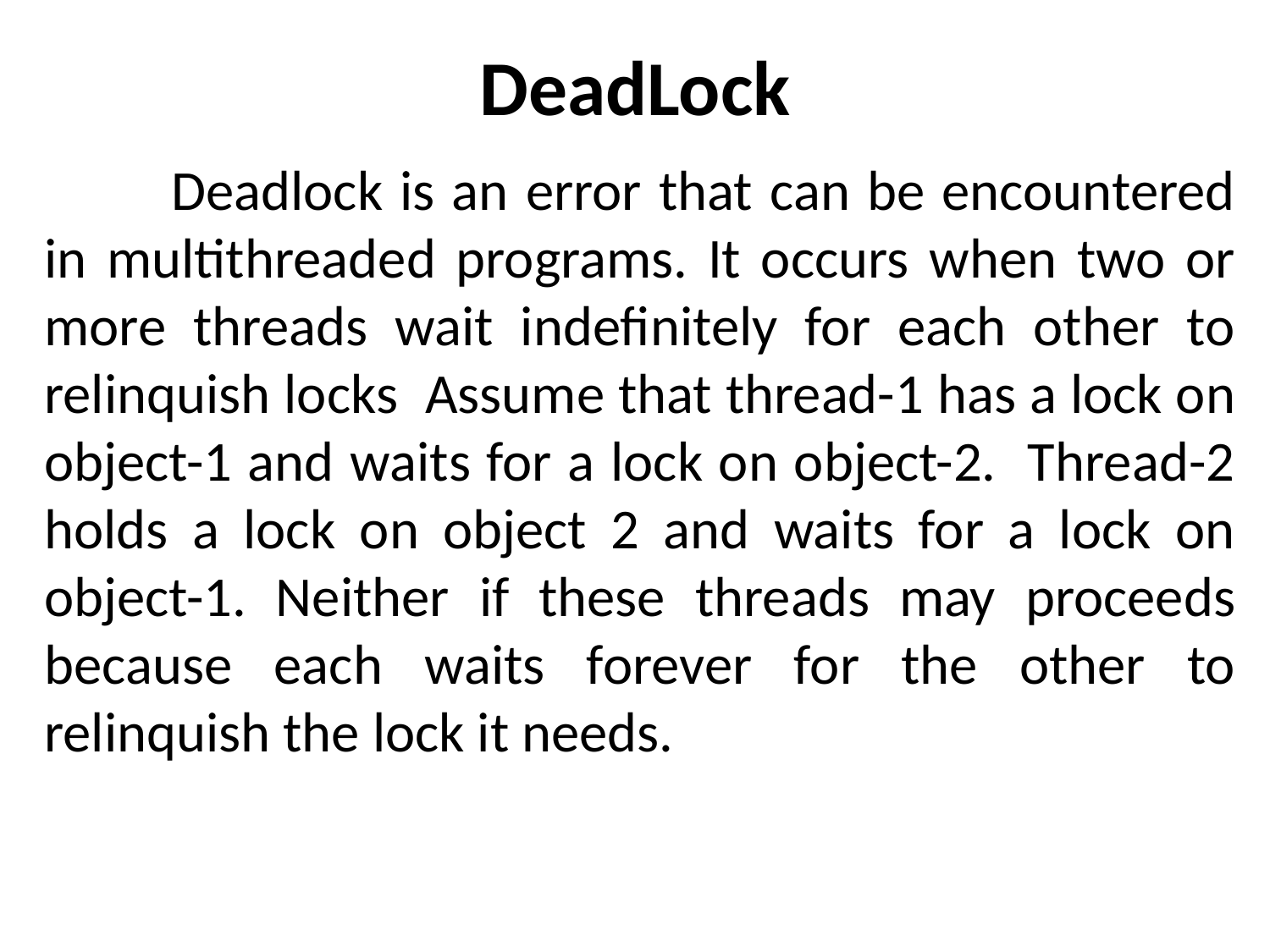

# DeadLock
	Deadlock is an error that can be encountered in multithreaded programs. It occurs when two or more threads wait indefinitely for each other to relinquish locks  Assume that thread-1 has a lock on object-1 and waits for a lock on object-2.  Thread-2 holds a lock on object 2 and waits for a lock on object-1. Neither if these threads may proceeds because each waits forever for the other to relinquish the lock it needs.